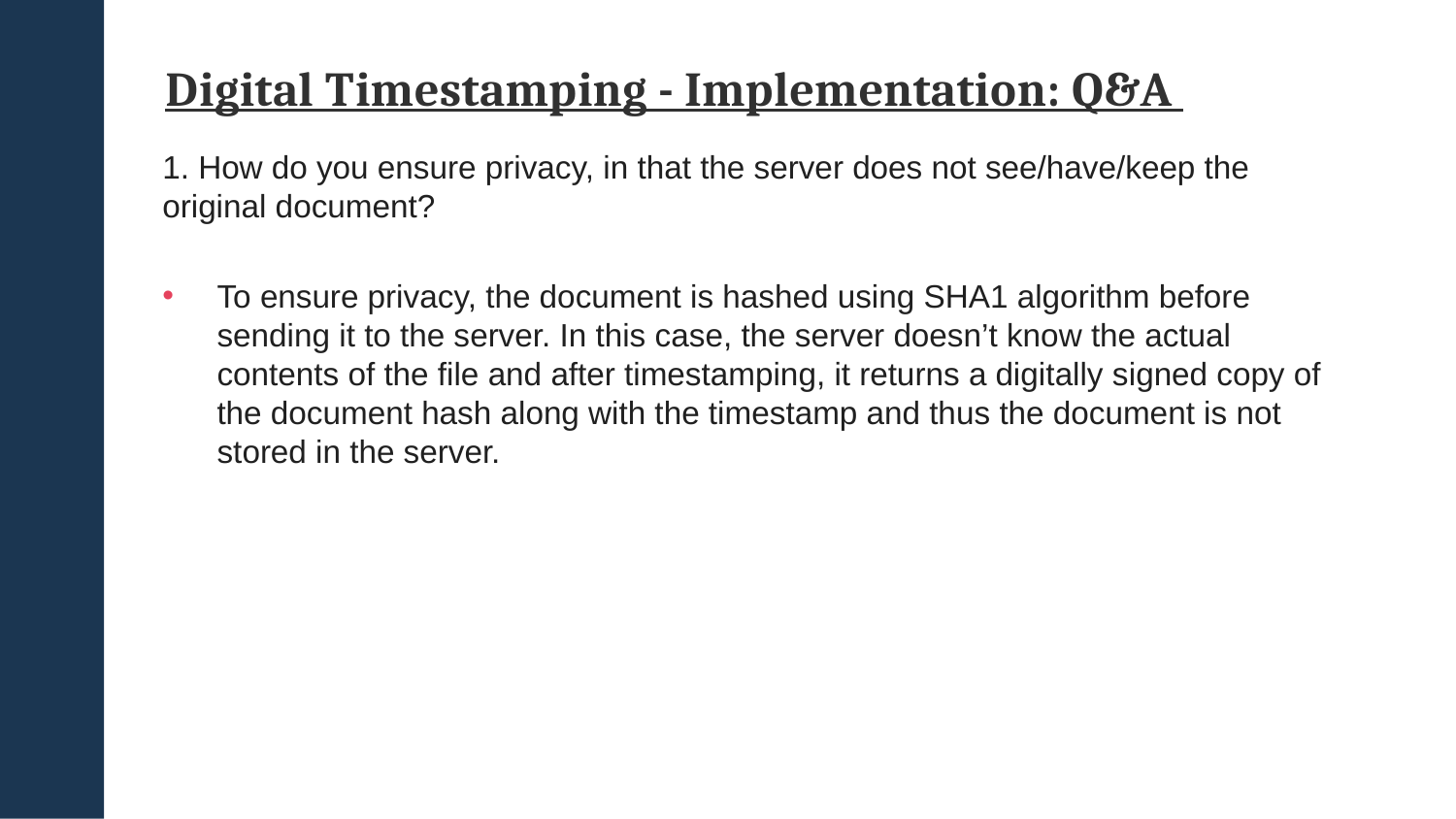

Digital Timestamping - Implementation: Q&A
1. How do you ensure privacy, in that the server does not see/have/keep the original document?

To ensure privacy, the document is hashed using SHA1 algorithm before sending it to the server. In this case, the server doesn’t know the actual contents of the file and after timestamping, it returns a digitally signed copy of the document hash along with the timestamp and thus the document is not stored in the server.